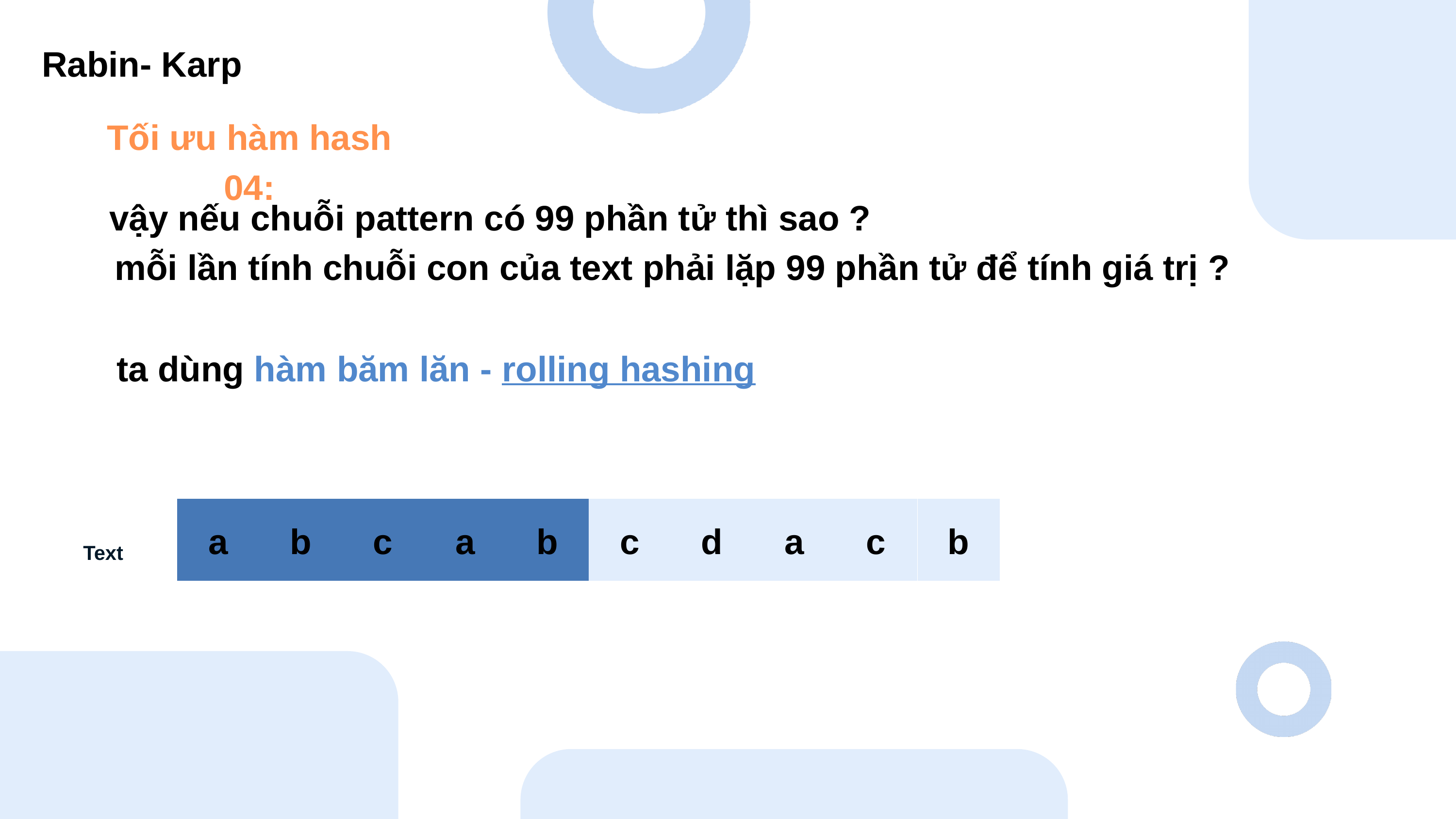

Rabin- Karp
Tối ưu hàm hash 04:
vậy nếu chuỗi pattern có 99 phần tử thì sao ?
mỗi lần tính chuỗi con của text phải lặp 99 phần tử để tính giá trị ?
ta dùng hàm băm lăn - rolling hashing

a

b

c

a

b

c

d

a

c

b
Text